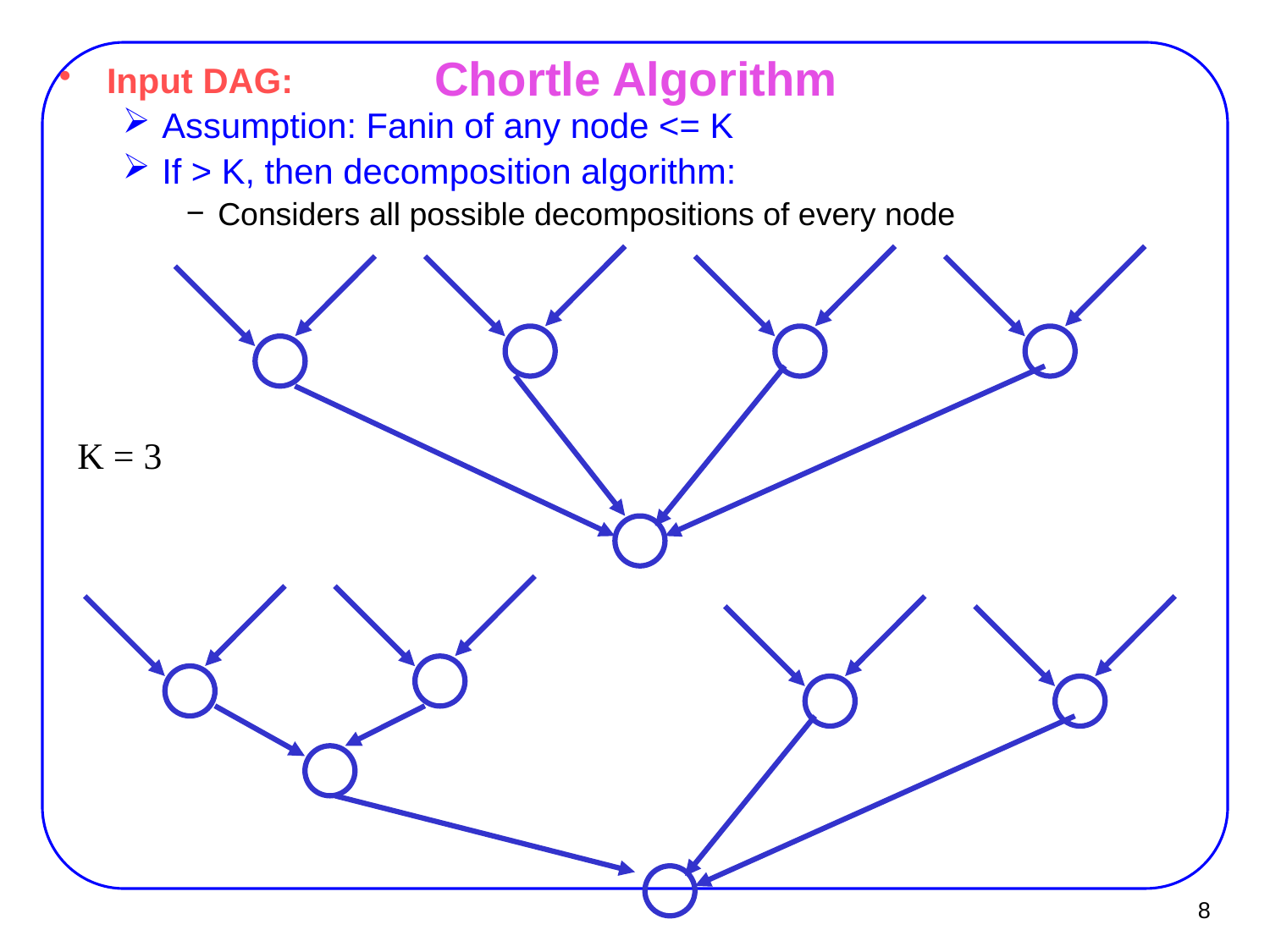

Chortle Algorithm
Input DAG:
Assumption: Fanin of any node <= K
If > K, then decomposition algorithm:
Considers all possible decompositions of every node

K = 3

8